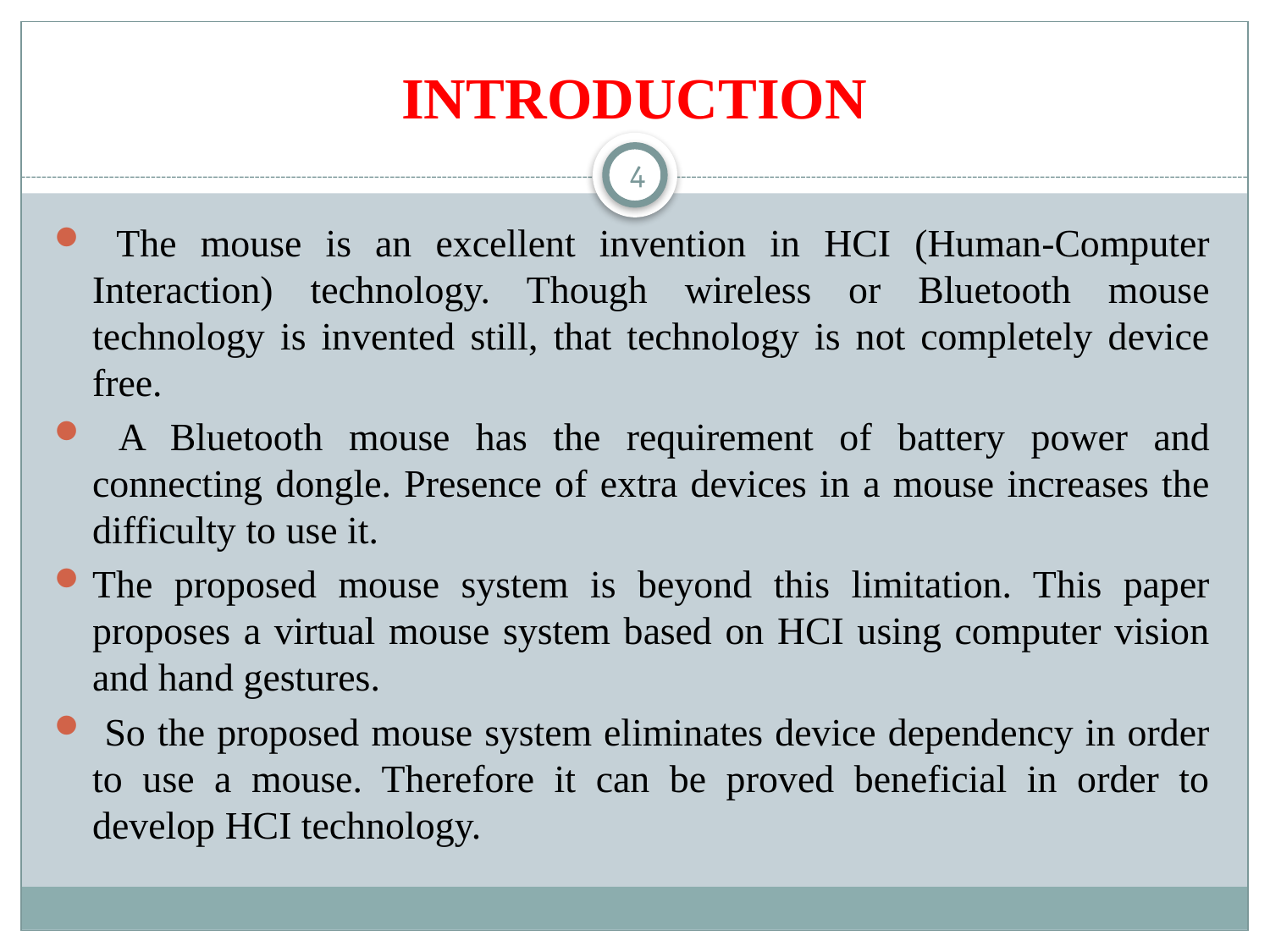

# INTRODUCTION
4
 The mouse is an excellent invention in HCI (Human-Computer Interaction) technology. Though wireless or Bluetooth mouse technology is invented still, that technology is not completely device free.
 A Bluetooth mouse has the requirement of battery power and connecting dongle. Presence of extra devices in a mouse increases the difficulty to use it.
The proposed mouse system is beyond this limitation. This paper proposes a virtual mouse system based on HCI using computer vision and hand gestures.
 So the proposed mouse system eliminates device dependency in order to use a mouse. Therefore it can be proved beneficial in order to develop HCI technology.